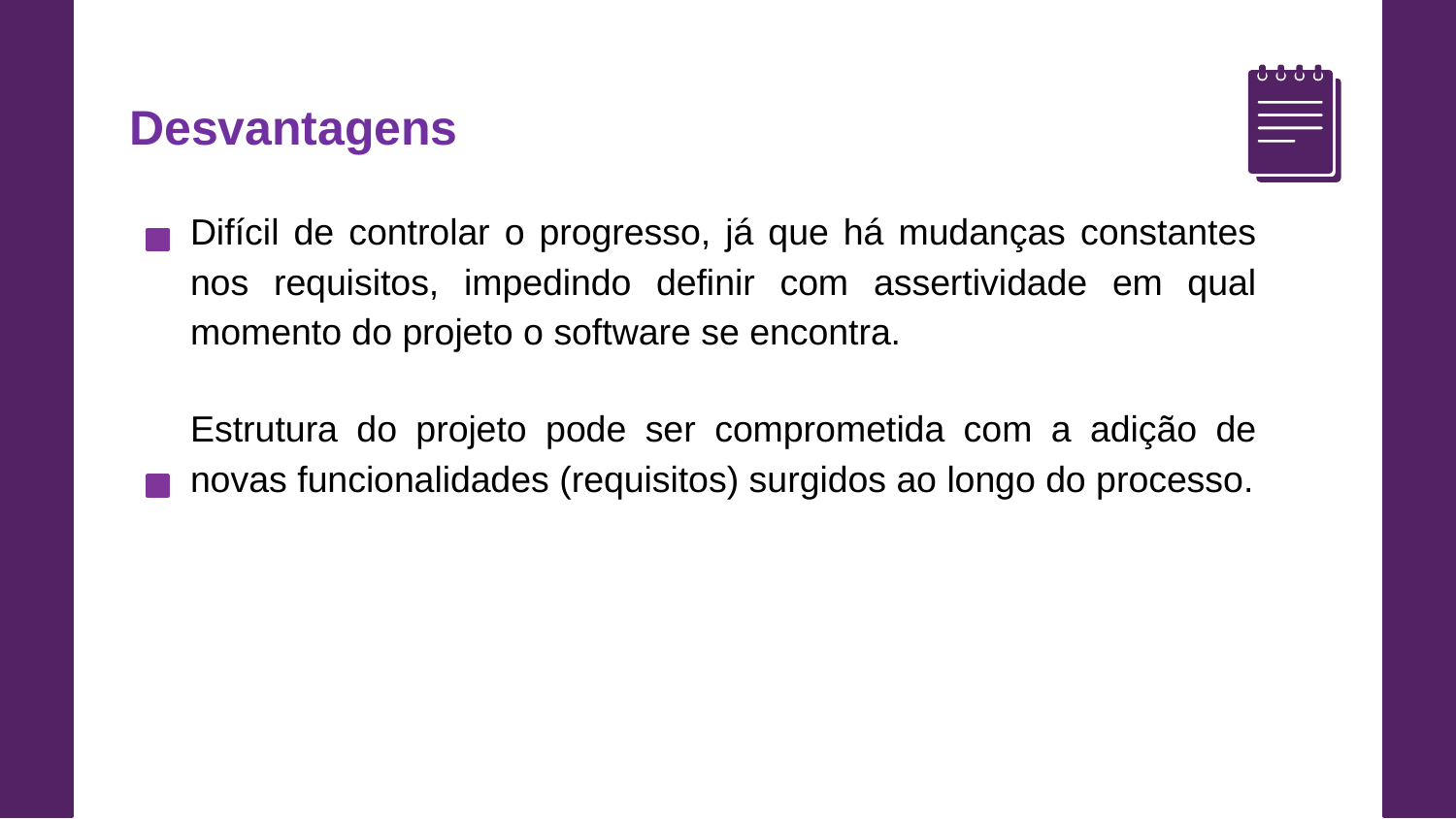

Desvantagens

Difícil de controlar o progresso, já que há mudanças constantes nos requisitos, impedindo definir com assertividade em qual momento do projeto o software se encontra.

Estrutura do projeto pode ser comprometida com a adição de novas funcionalidades (requisitos) surgidos ao longo do processo.